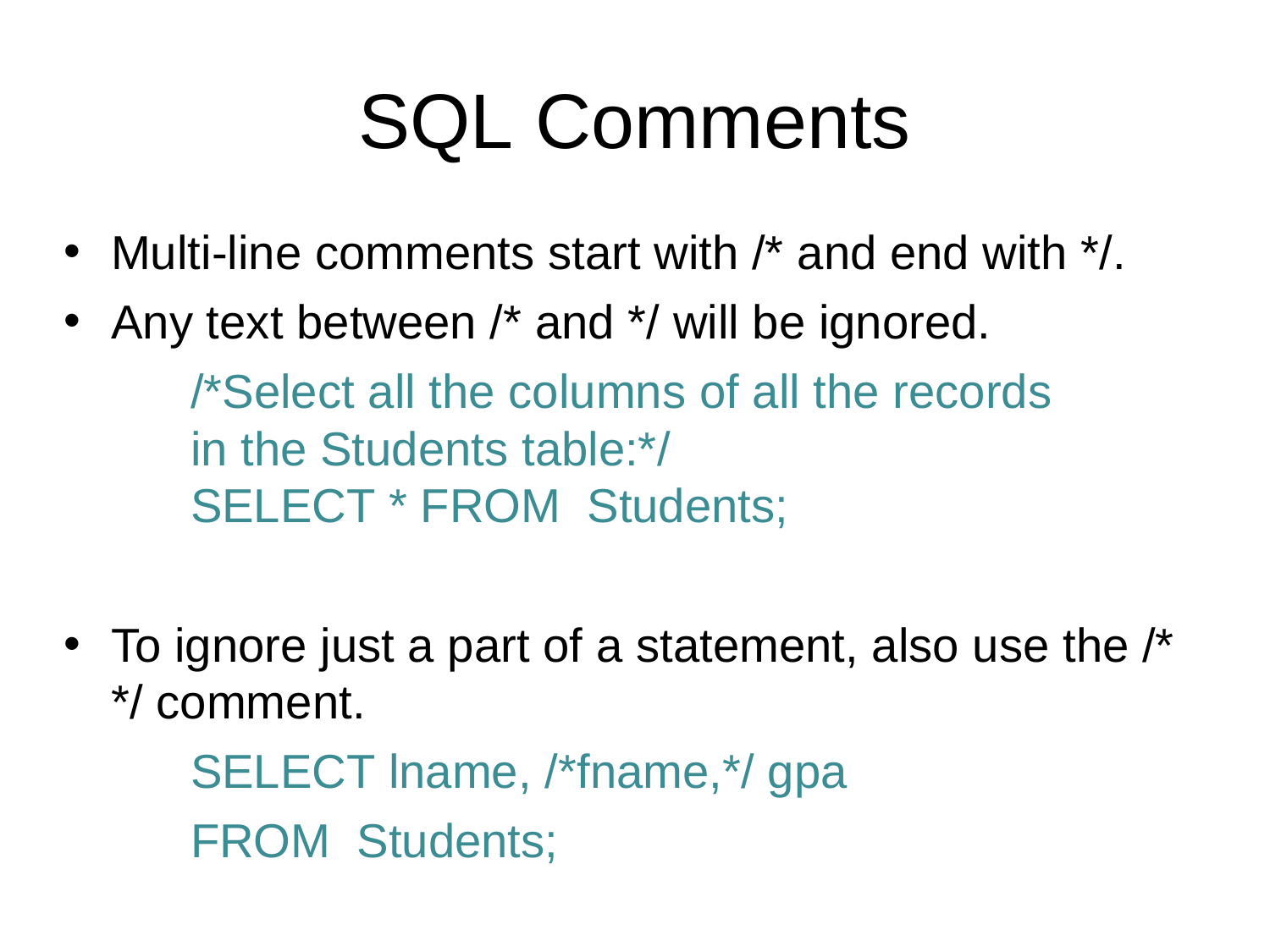

SQL Comments
Multi-line comments start with /* and end with */.
Any text between /* and */ will be ignored.
	/*Select all the columns of all the records
	in the Students table:*/
	SELECT * FROM  Students;

To ignore just a part of a statement, also use the /* */ comment.
	SELECT lname, /*fname,*/ gpa
	FROM  Students;